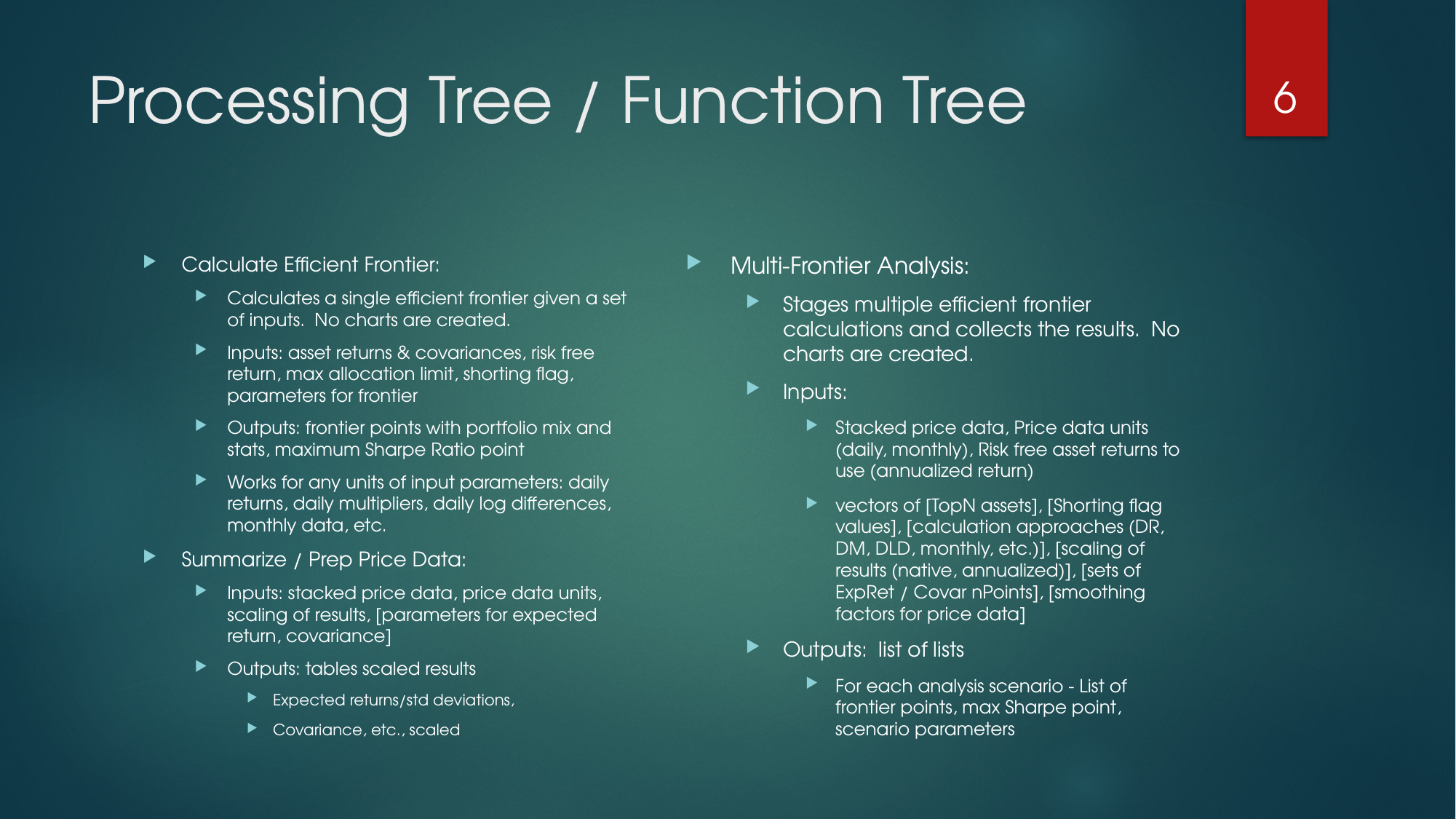

6
# Processing Tree / Function Tree
Multi-Frontier Analysis:
Stages multiple efficient frontier calculations and collects the results.  No charts are created.
Inputs:
Stacked price data, Price data units (daily, monthly), Risk free asset returns to use (annualized return)
vectors of [TopN assets], [Shorting flag values], [calculation approaches (DR, DM, DLD, monthly, etc.)], [scaling of results (native, annualized)], [sets of ExpRet / Covar nPoints], [smoothing factors for price data]
Outputs:  list of lists
For each analysis scenario - List of frontier points, max Sharpe point, scenario parameters

Calculate Efficient Frontier:
Calculates a single efficient frontier given a set of inputs.  No charts are created.
Inputs: asset returns & covariances, risk free return, max allocation limit, shorting flag, parameters for frontier
Outputs: frontier points with portfolio mix and stats, maximum Sharpe Ratio point
Works for any units of input parameters: daily returns, daily multipliers, daily log differences, monthly data, etc.
Summarize / Prep Price Data:
Inputs: stacked price data, price data units, scaling of results, [parameters for expected return, covariance]
Outputs: tables scaled results
Expected returns/std deviations,
Covariance, etc., scaled